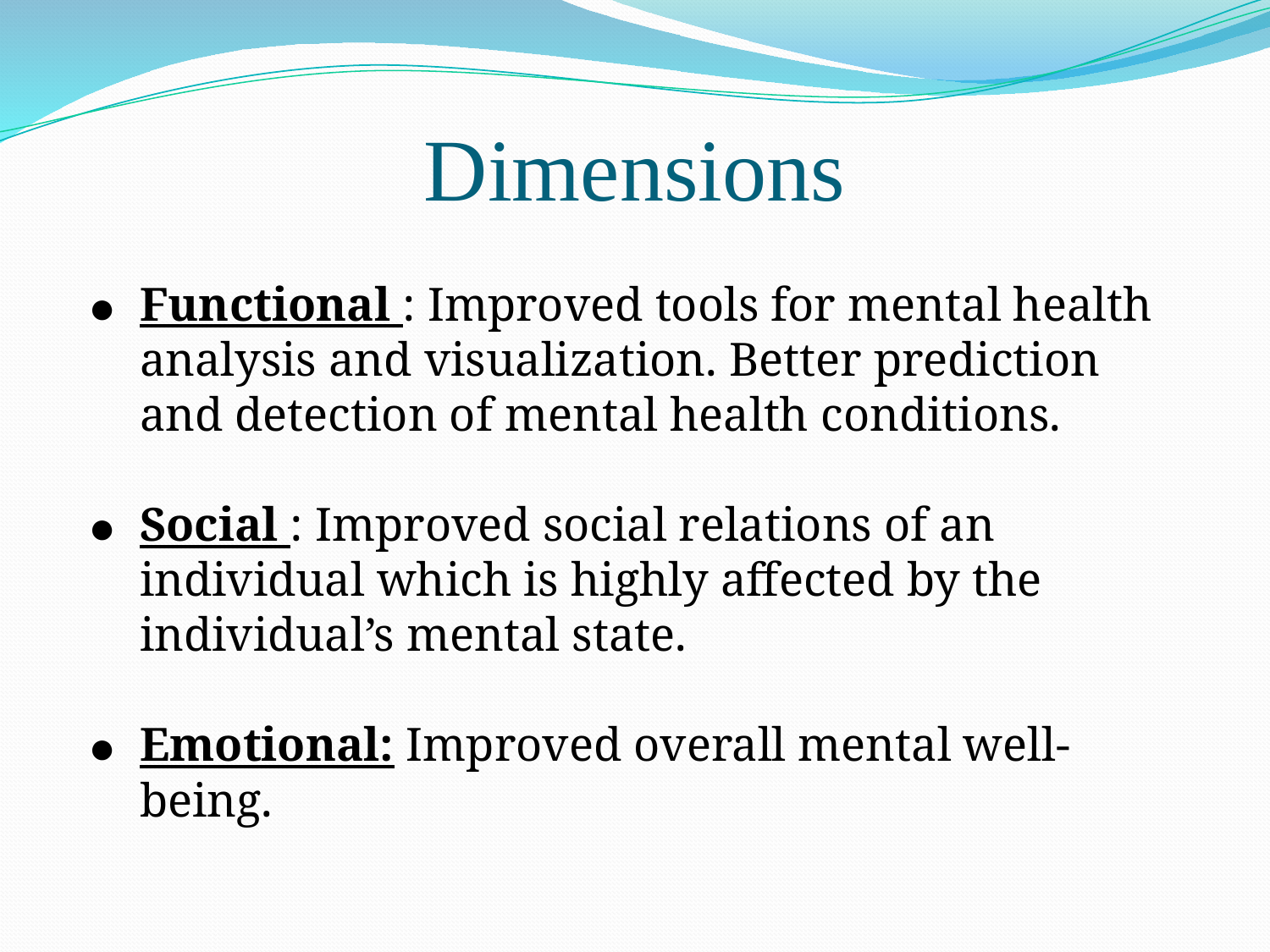

# Dimensions
Functional : Improved tools for mental health analysis and visualization. Better prediction and detection of mental health conditions.

Social : Improved social relations of an individual which is highly affected by the individual’s mental state.

Emotional: Improved overall mental well-being.